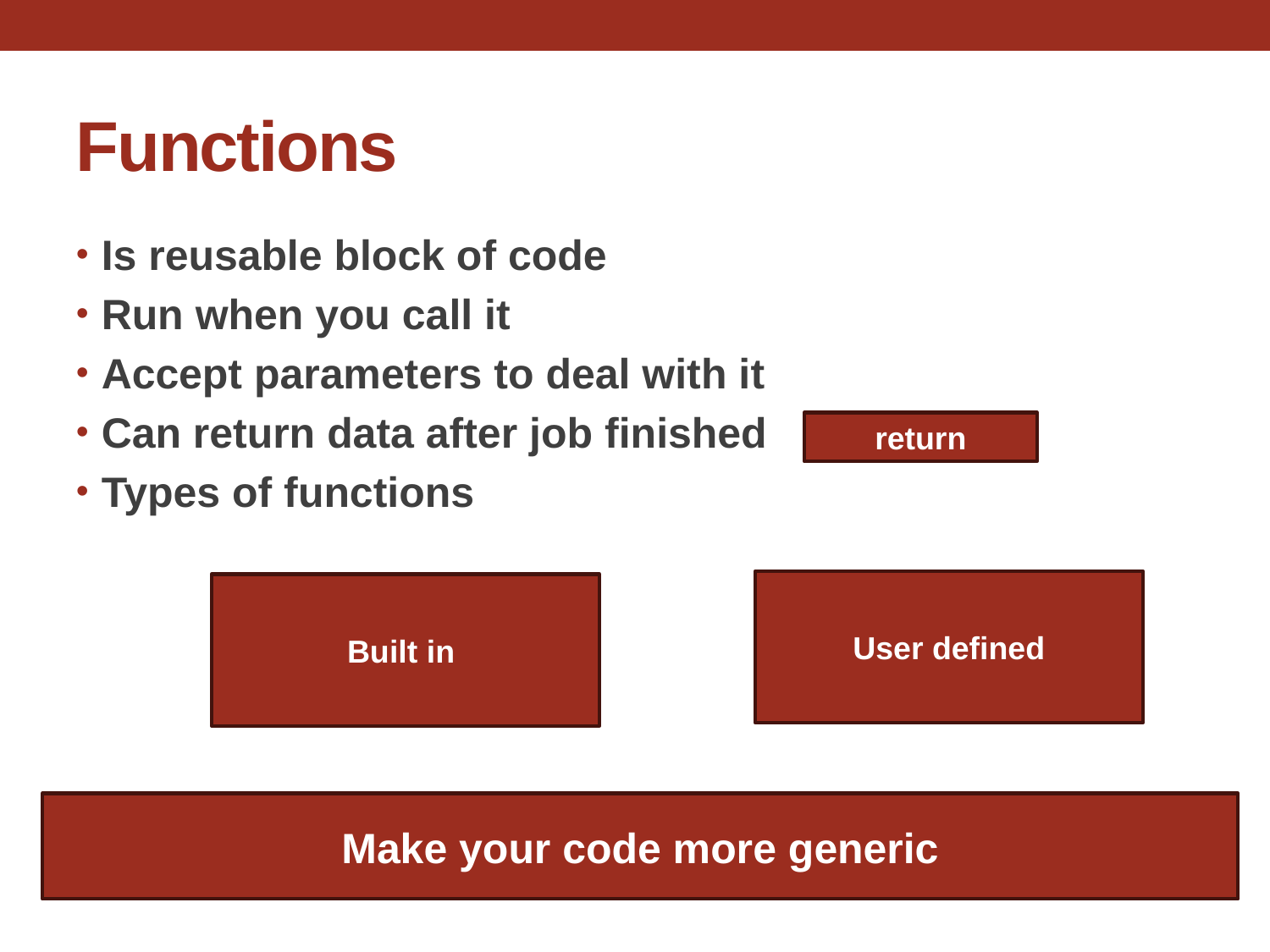

Functions
Is reusable block of code
Run when you call it
Accept parameters to deal with it
Can return data after job finished
Types of functions

return
User defined
Built in
Make your code more generic